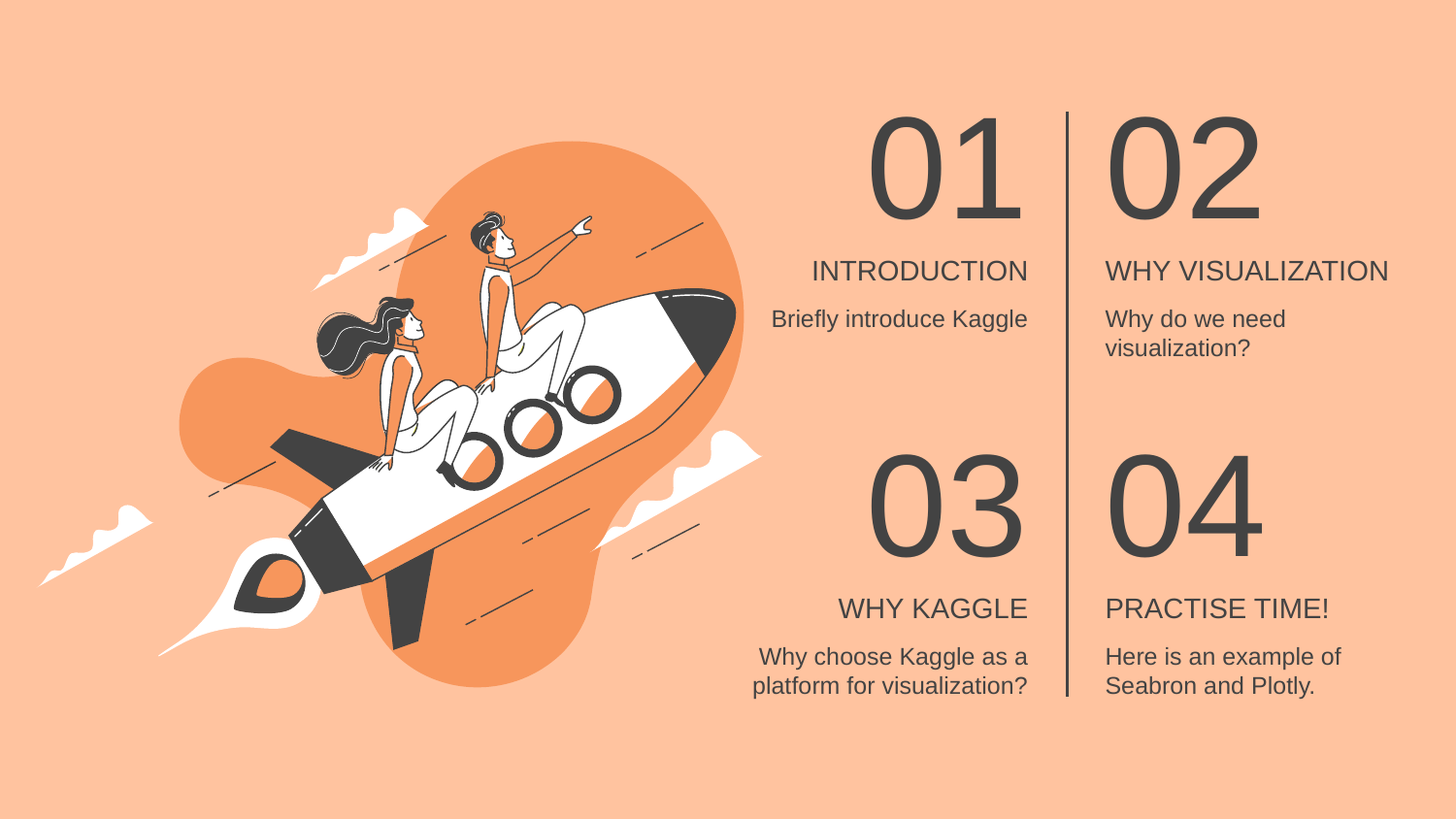

01
02
WHY VISUALIZATION
# INTRODUCTION
Briefly introduce Kaggle
Why do we need visualization?
03
04
WHY KAGGLE
PRACTISE TIME!
Why choose Kaggle as a platform for visualization?
Here is an example of Seabron and Plotly.